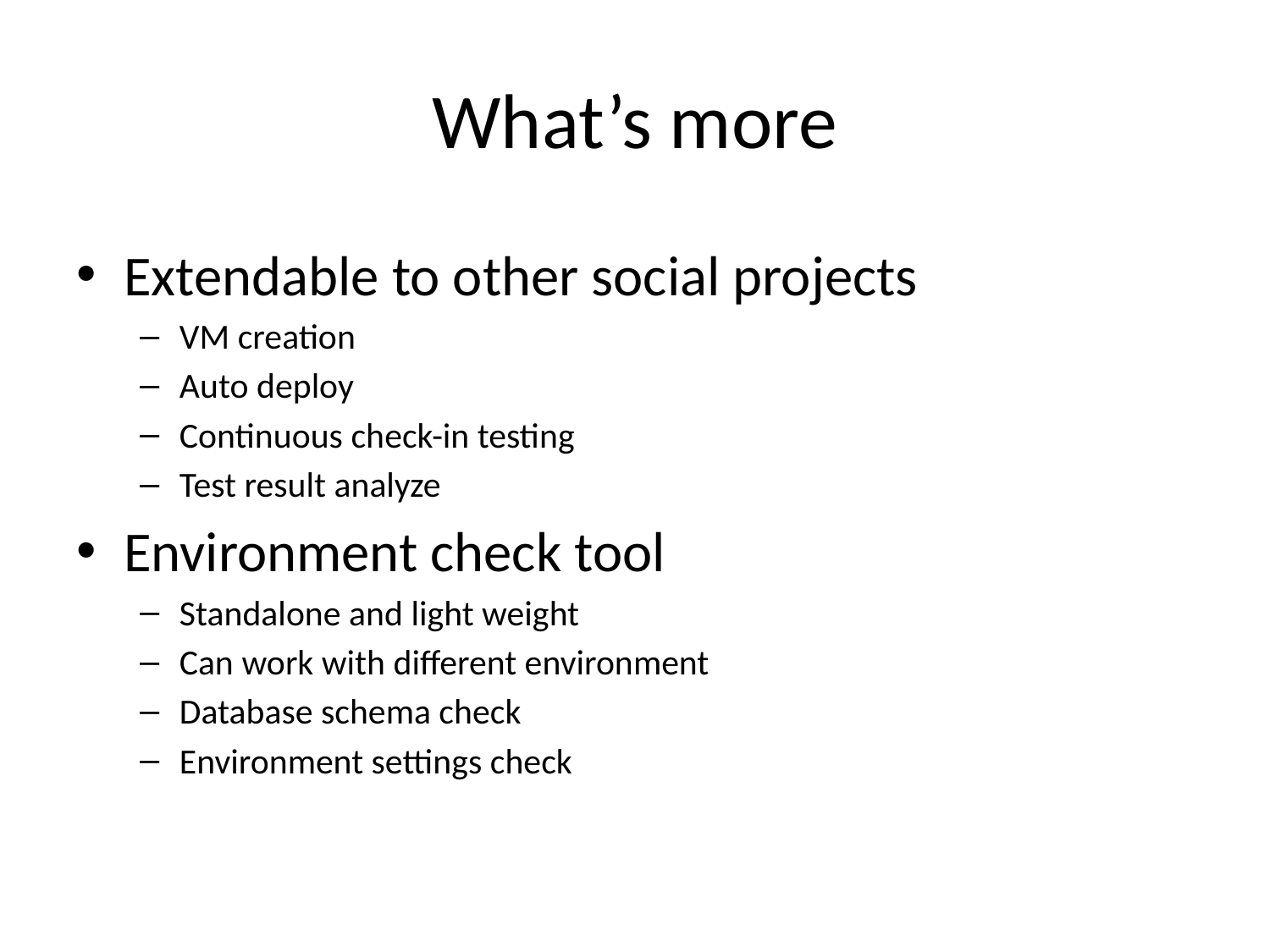

# What’s more
Extendable to other social projects
VM creation
Auto deploy
Continuous check-in testing
Test result analyze
Environment check tool
Standalone and light weight
Can work with different environment
Database schema check
Environment settings check